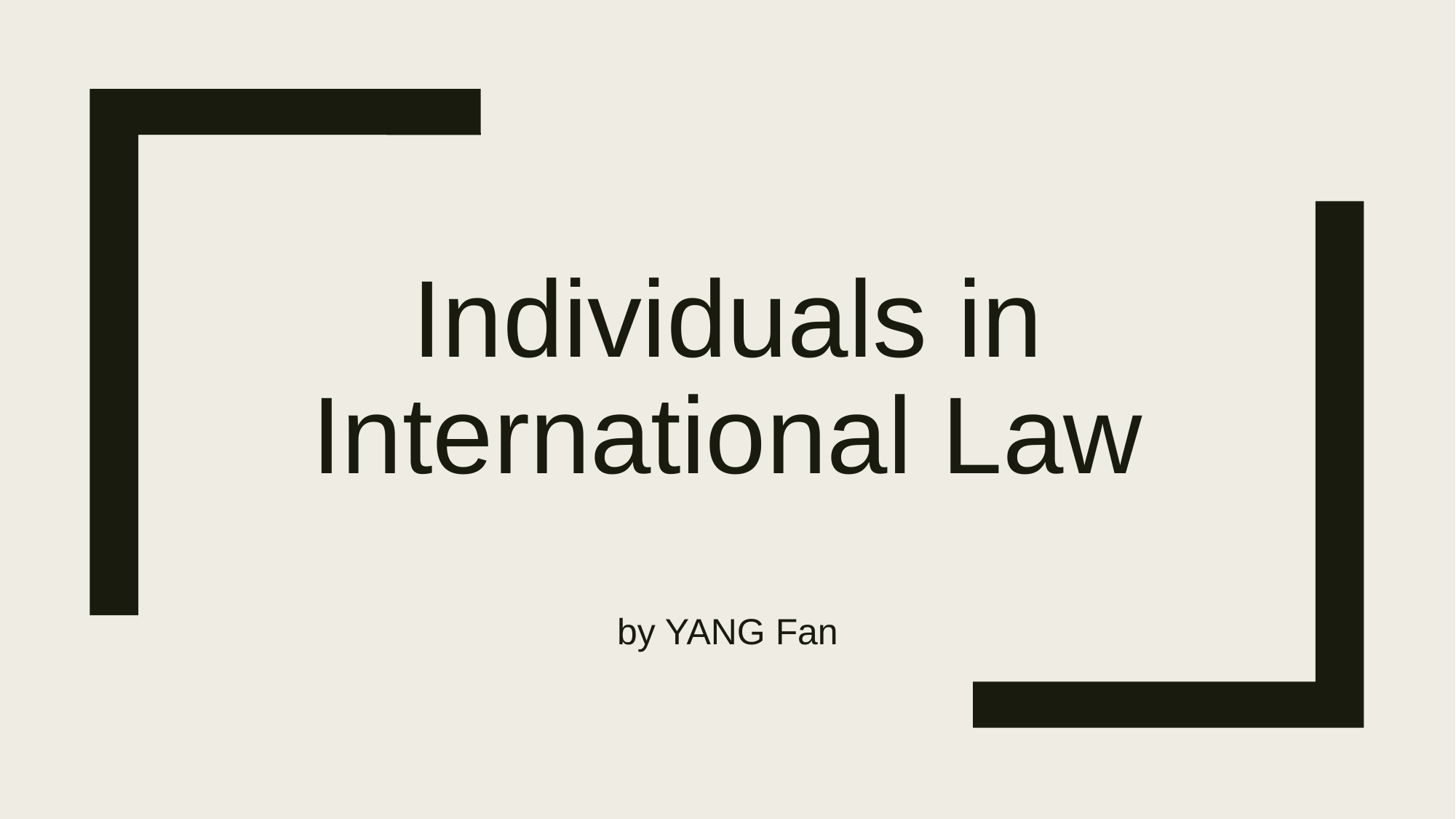

# Individuals in International Law by YANG Fan